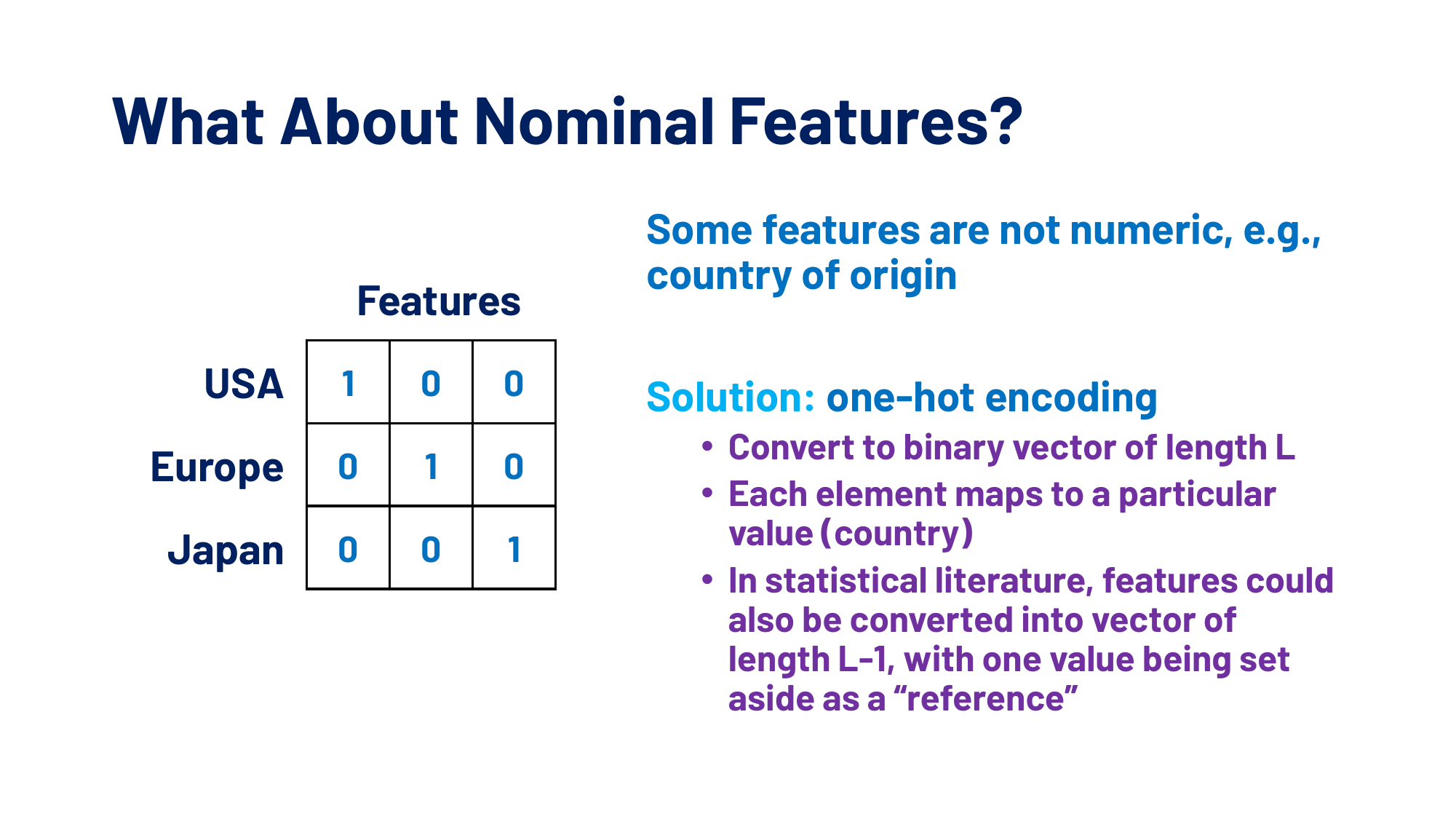

# What About Nominal Features?
Some features are not numeric, e.g., country of origin

Solution: one-hot encoding
Convert to binary vector of length L
Each element maps to a particular value (country)
In statistical literature, features could also be converted into vector of length L-1, with one value being set aside as a “reference”
Features
USA
1
0
0
Europe
0
1
0
Japan
0
0
1